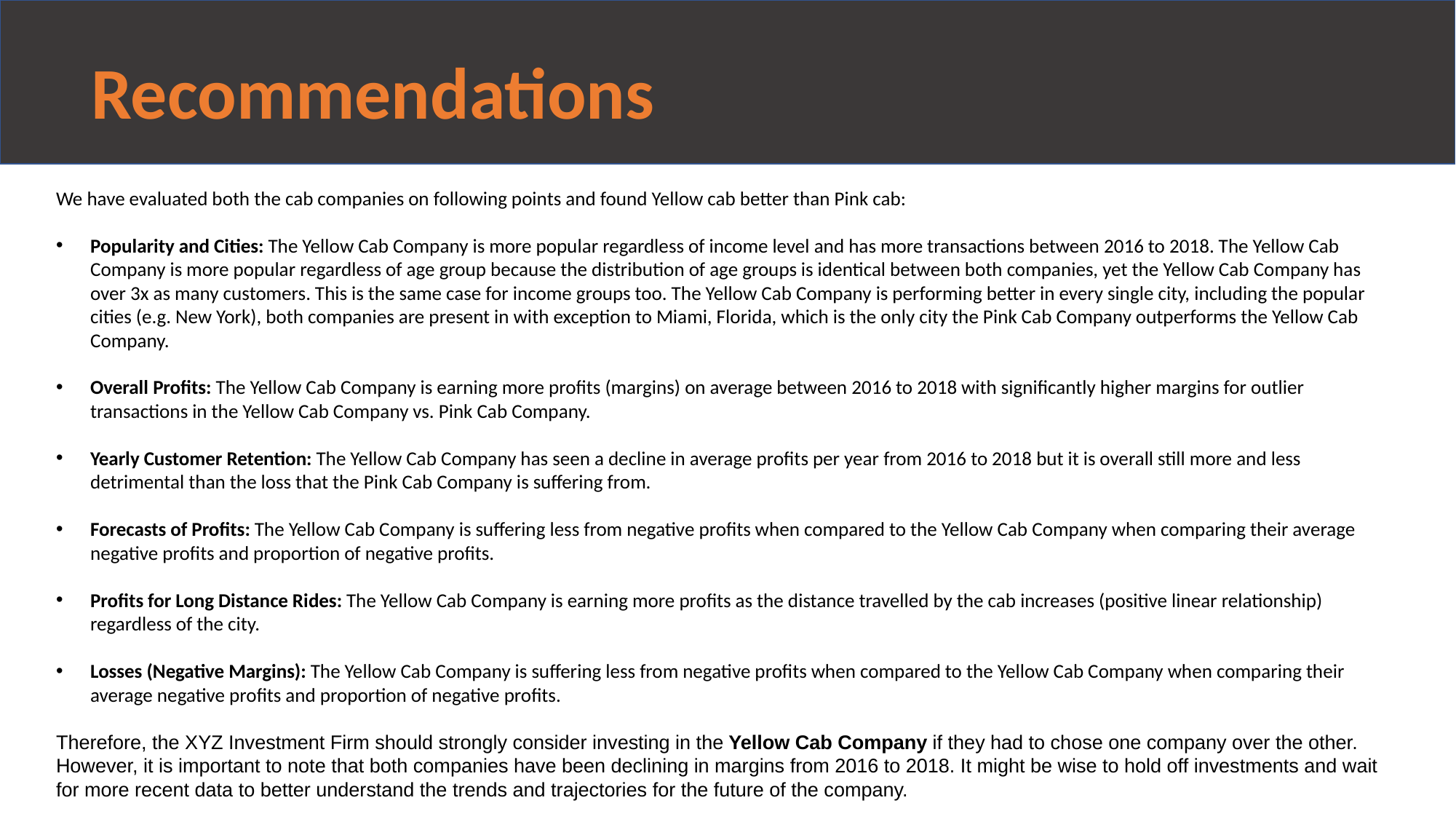

# Recommendations
We have evaluated both the cab companies on following points and found Yellow cab better than Pink cab:

Popularity and Cities: The Yellow Cab Company is more popular regardless of income level and has more transactions between 2016 to 2018. The Yellow Cab Company is more popular regardless of age group because the distribution of age groups is identical between both companies, yet the Yellow Cab Company has over 3x as many customers. This is the same case for income groups too. The Yellow Cab Company is performing better in every single city, including the popular cities (e.g. New York), both companies are present in with exception to Miami, Florida, which is the only city the Pink Cab Company outperforms the Yellow Cab Company.

Overall Profits: The Yellow Cab Company is earning more profits (margins) on average between 2016 to 2018 with significantly higher margins for outlier transactions in the Yellow Cab Company vs. Pink Cab Company.

Yearly Customer Retention: The Yellow Cab Company has seen a decline in average profits per year from 2016 to 2018 but it is overall still more and less detrimental than the loss that the Pink Cab Company is suffering from.

Forecasts of Profits: The Yellow Cab Company is suffering less from negative profits when compared to the Yellow Cab Company when comparing their average negative profits and proportion of negative profits.

Profits for Long Distance Rides: The Yellow Cab Company is earning more profits as the distance travelled by the cab increases (positive linear relationship) regardless of the city.

Losses (Negative Margins): The Yellow Cab Company is suffering less from negative profits when compared to the Yellow Cab Company when comparing their average negative profits and proportion of negative profits.

Therefore, the XYZ Investment Firm should strongly consider investing in the Yellow Cab Company if they had to chose one company over the other. However, it is important to note that both companies have been declining in margins from 2016 to 2018. It might be wise to hold off investments and wait for more recent data to better understand the trends and trajectories for the future of the company.